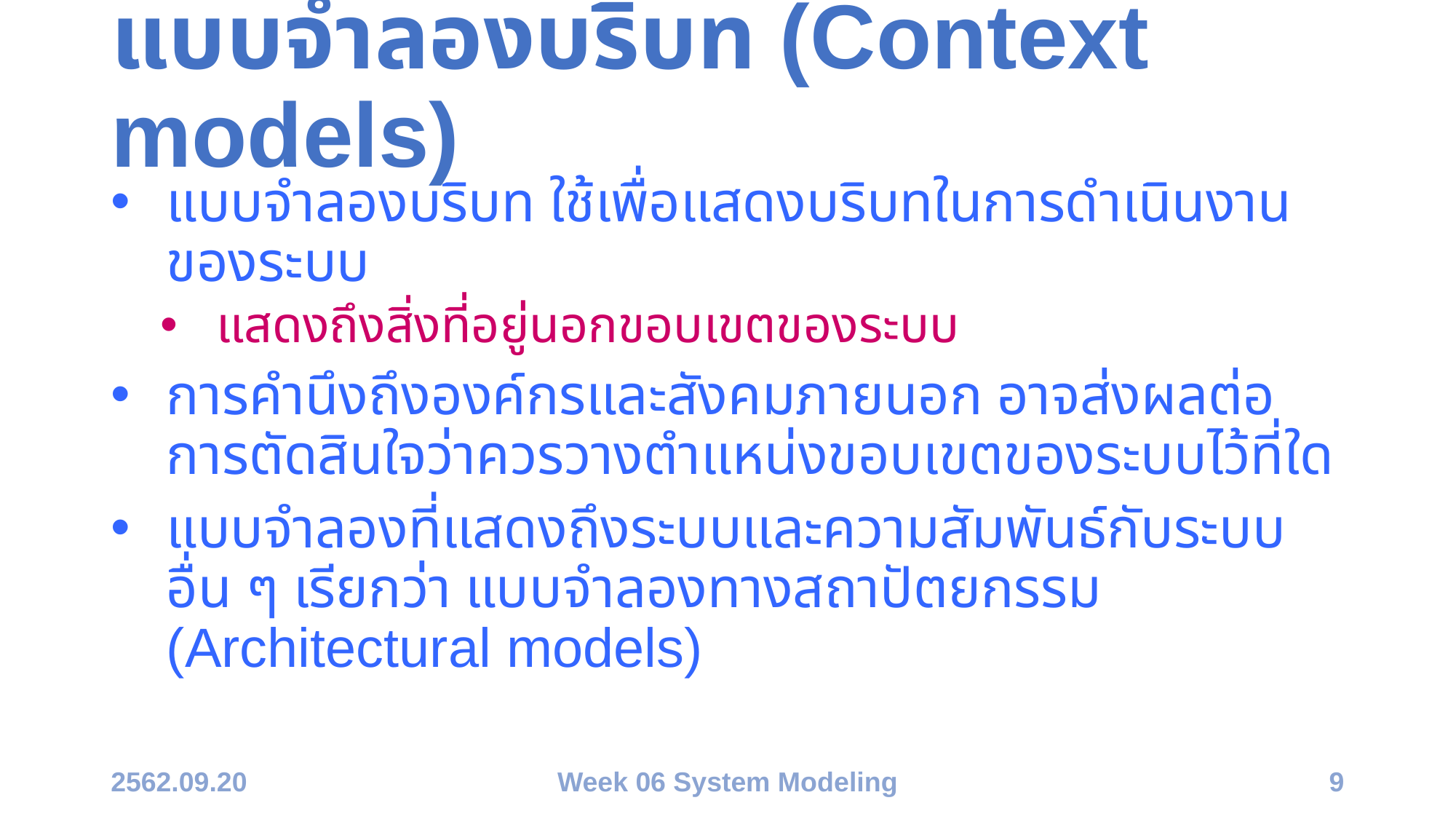

# แบบจำลองบริบท (Context models)
แบบจำลองบริบท ใช้เพื่อแสดงบริบทในการดำเนินงานของระบบ
แสดงถึงสิ่งที่อยู่นอกขอบเขตของระบบ
การคำนึงถึงองค์กรและสังคมภายนอก อาจส่งผลต่อการตัดสินใจว่าควรวางตำแหน่งขอบเขตของระบบไว้ที่ใด
แบบจำลองที่แสดงถึงระบบและความสัมพันธ์กับระบบอื่น ๆ เรียกว่า แบบจำลองทางสถาปัตยกรรม (Architectural models)
2562.09.20
Week 06 System Modeling
9